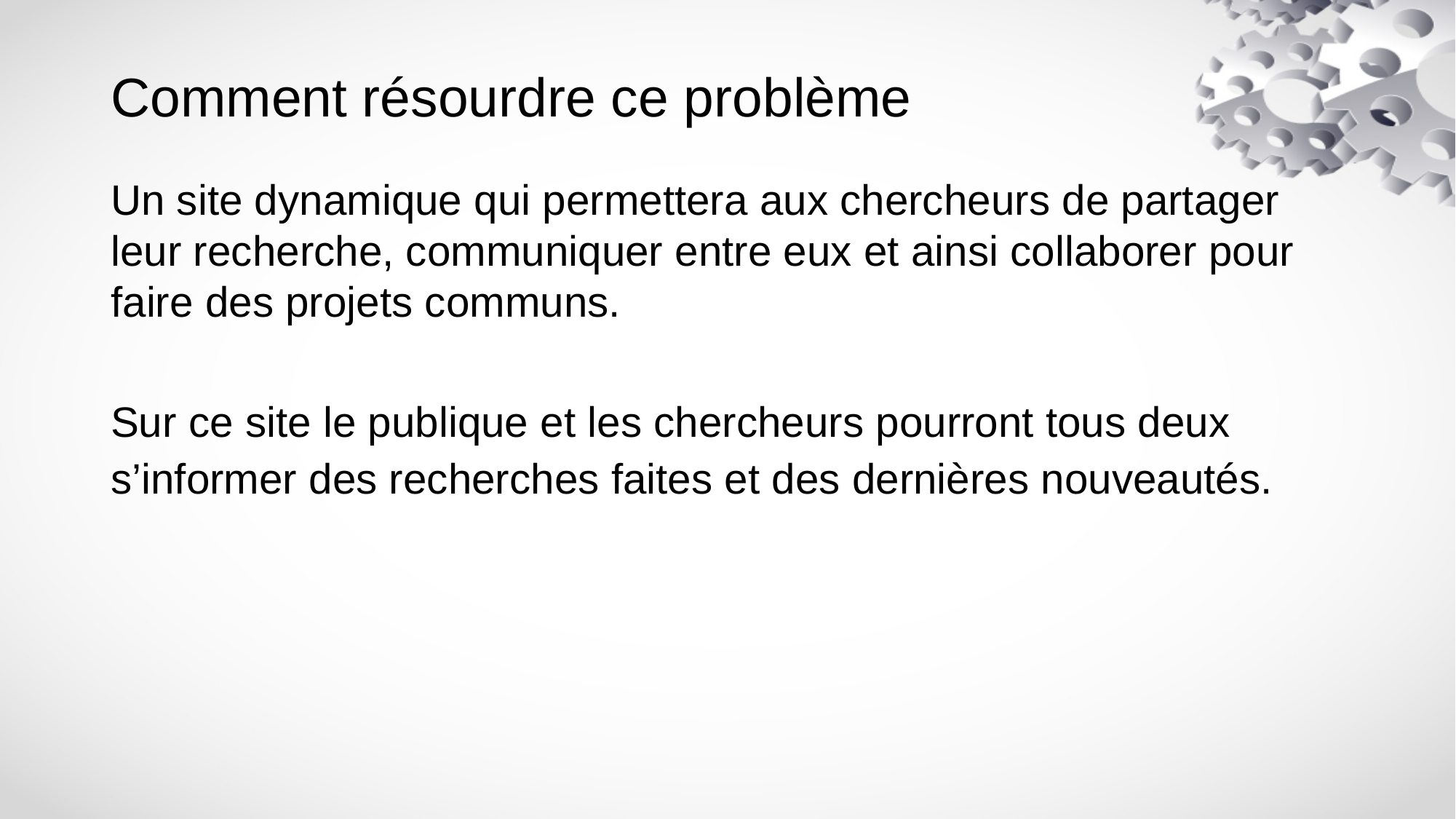

# Comment résourdre ce problème
Un site dynamique qui permettera aux chercheurs de partager leur recherche, communiquer entre eux et ainsi collaborer pour faire des projets communs.

Sur ce site le publique et les chercheurs pourront tous deux s’informer des recherches faites et des dernières nouveautés.